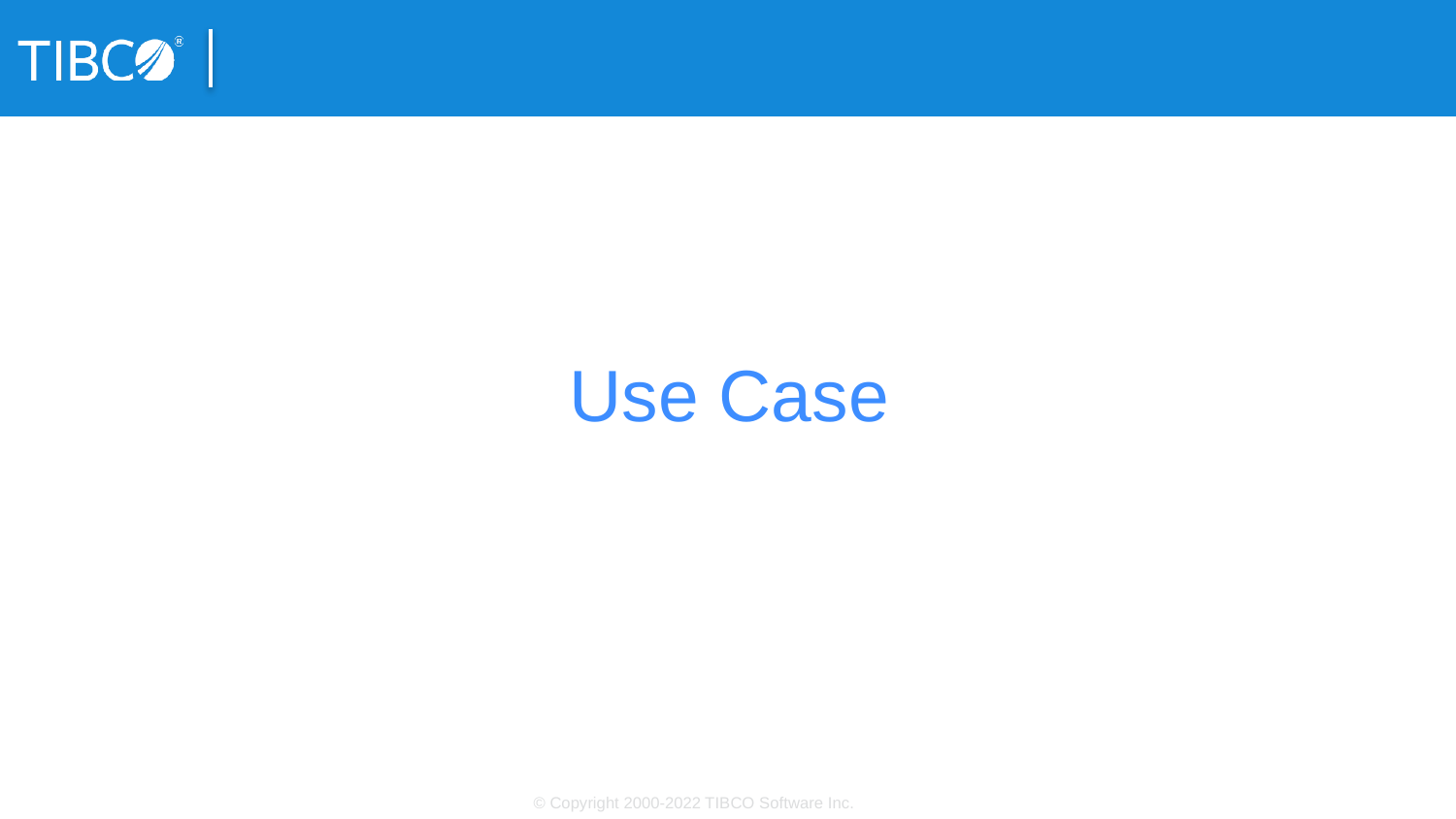

# Use Case
© Copyright 2000-2022 TIBCO Software Inc.